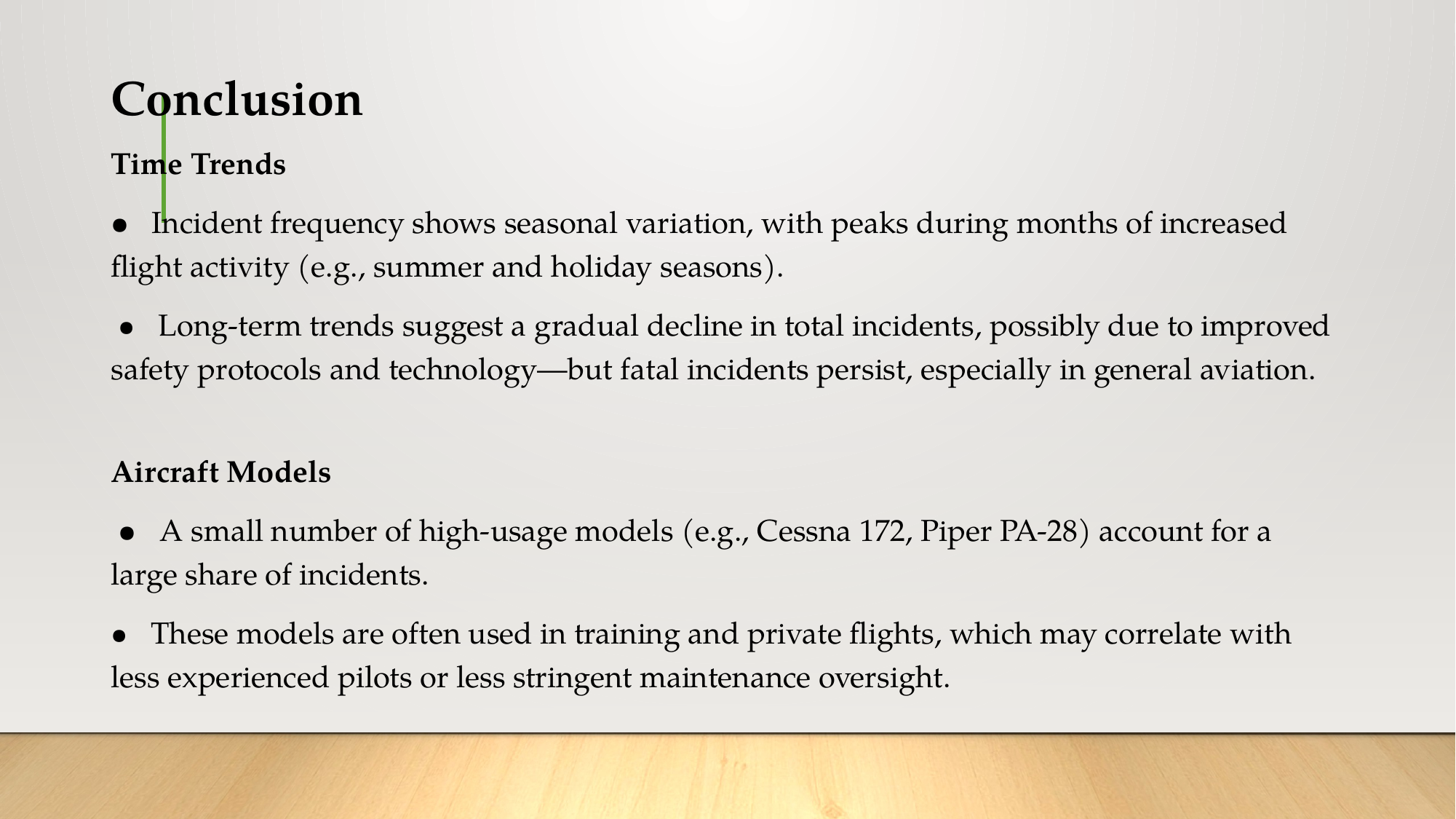

# Conclusion
Time Trends
•   Incident frequency shows seasonal variation, with peaks during months of increased flight activity (e.g., summer and holiday seasons).
 •   Long-term trends suggest a gradual decline in total incidents, possibly due to improved safety protocols and technology—but fatal incidents persist, especially in general aviation.
Aircraft Models
 •   A small number of high-usage models (e.g., Cessna 172, Piper PA-28) account for a large share of incidents.
•   These models are often used in training and private flights, which may correlate with less experienced pilots or less stringent maintenance oversight.